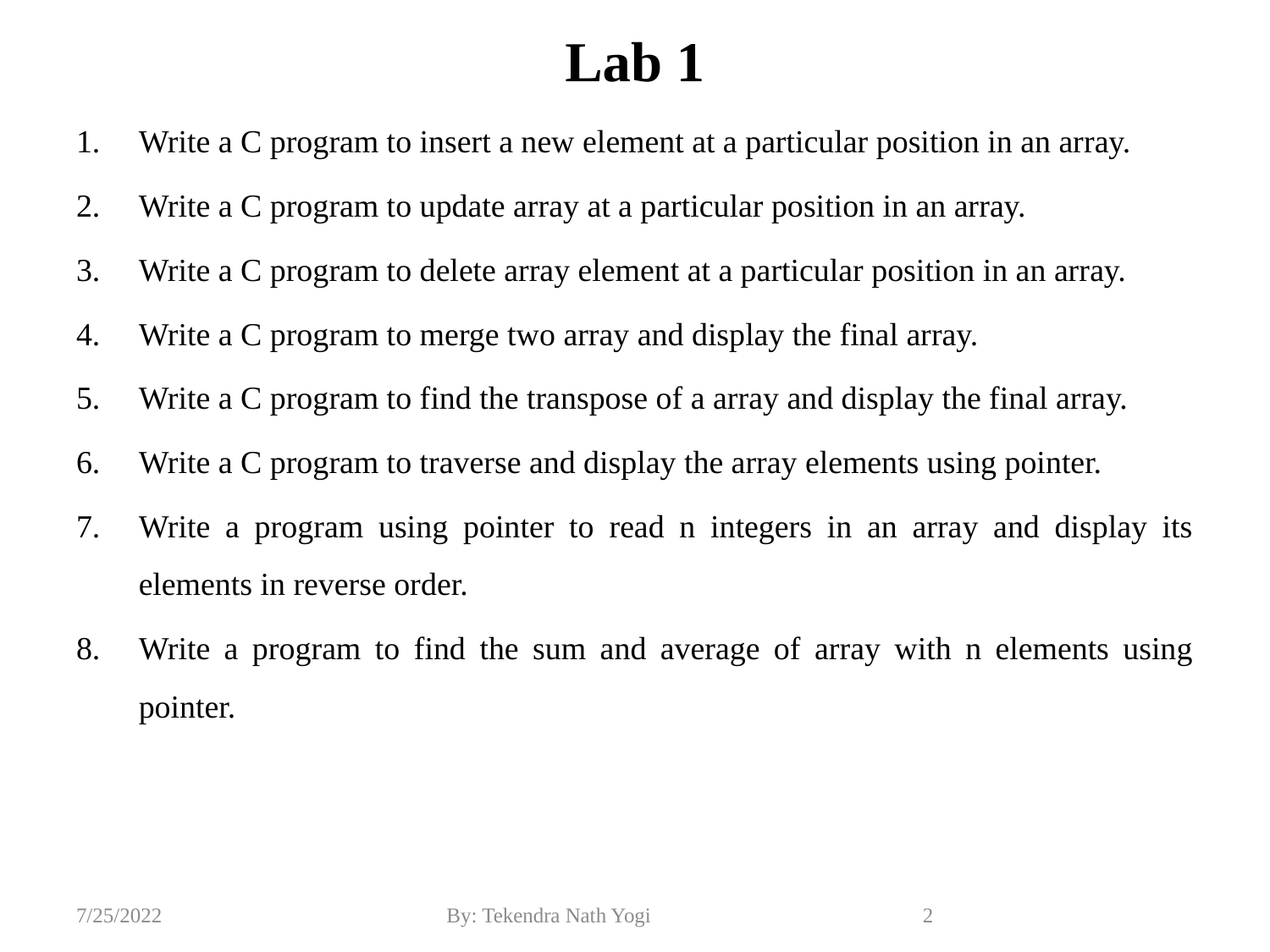

# Lab 1
Write a C program to insert a new element at a particular position in an array.
Write a C program to update array at a particular position in an array.
Write a C program to delete array element at a particular position in an array.
Write a C program to merge two array and display the final array.
Write a C program to find the transpose of a array and display the final array.
Write a C program to traverse and display the array elements using pointer.
Write a program using pointer to read n integers in an array and display its elements in reverse order.
Write a program to find the sum and average of array with n elements using pointer.

7/25/2022
By: Tekendra Nath Yogi
2